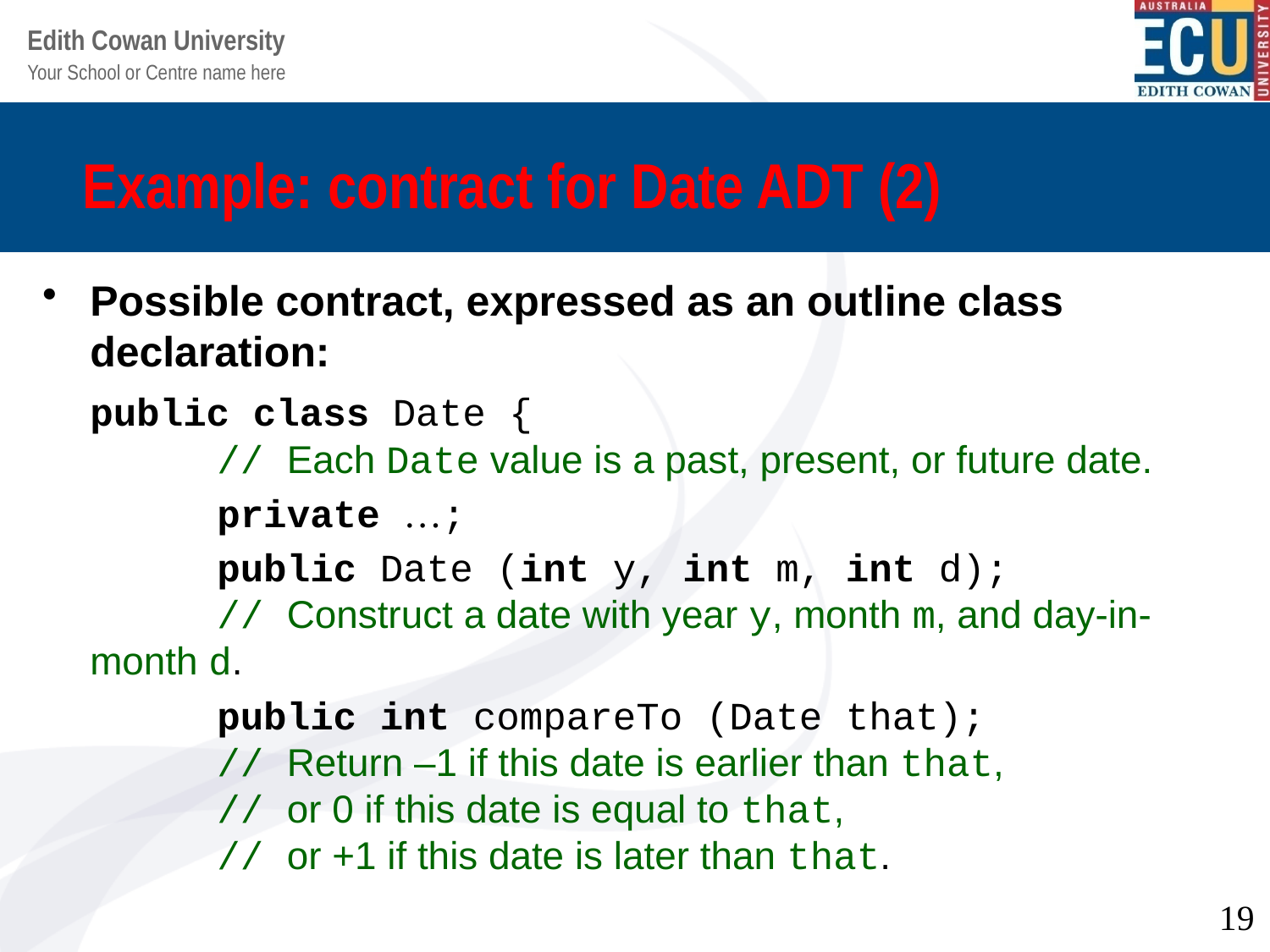

# Example: contract for Date ADT (2)
Possible contract, expressed as an outline class declaration:
	public class Date {
	// Each Date value is a past, present, or future date.
		private …;
		public Date (int y, int m, int d);
	// Construct a date with year y, month m, and day-in-month d.
		public int compareTo (Date that);
	// Return –1 if this date is earlier than that,
	// or 0 if this date is equal to that,
	// or +1 if this date is later than that.
19